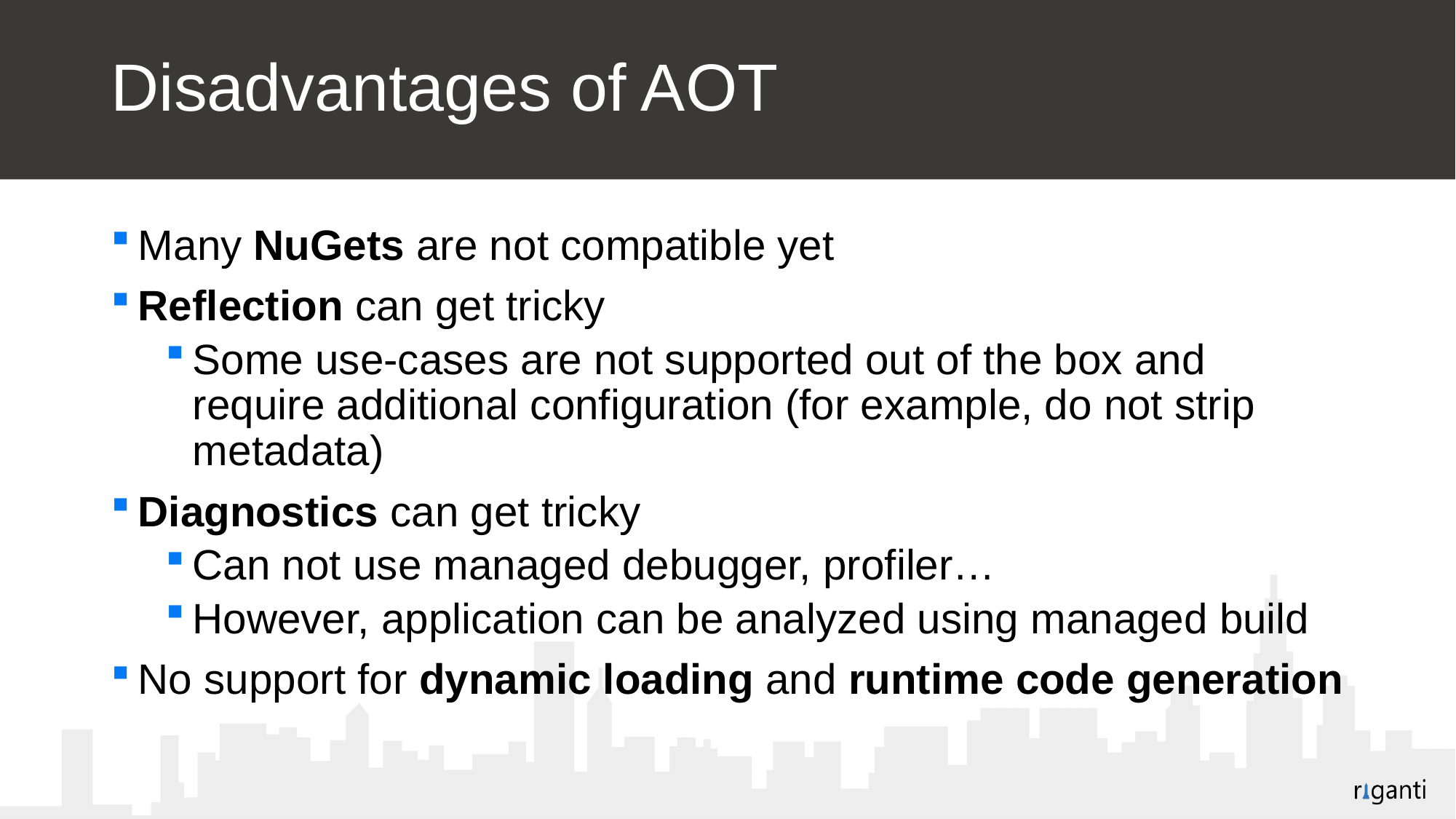

# Disadvantages of AOT
Many NuGets are not compatible yet
Reflection can get tricky
Some use-cases are not supported out of the box and require additional configuration (for example, do not strip metadata)
Diagnostics can get tricky
Can not use managed debugger, profiler…
However, application can be analyzed using managed build
No support for dynamic loading and runtime code generation